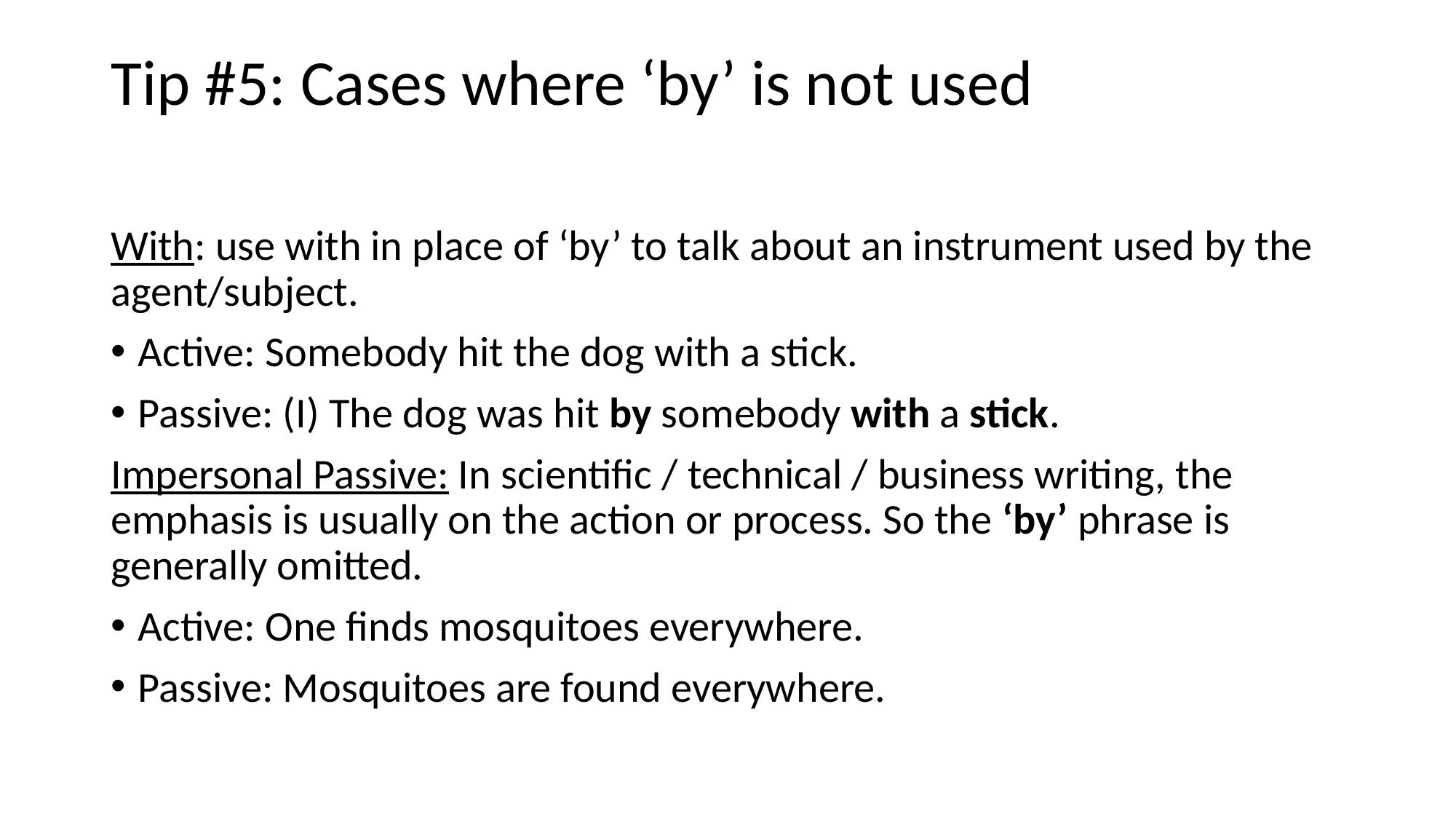

# Tip #5: Cases where ‘by’ is not used
With: use with in place of ‘by’ to talk about an instrument used by the agent/subject.
Active: Somebody hit the dog with a stick.
Passive: (I) The dog was hit by somebody with a stick.
Impersonal Passive: In scientific / technical / business writing, the emphasis is usually on the action or process. So the ‘by’ phrase is generally omitted.
Active: One finds mosquitoes everywhere.
Passive: Mosquitoes are found everywhere.